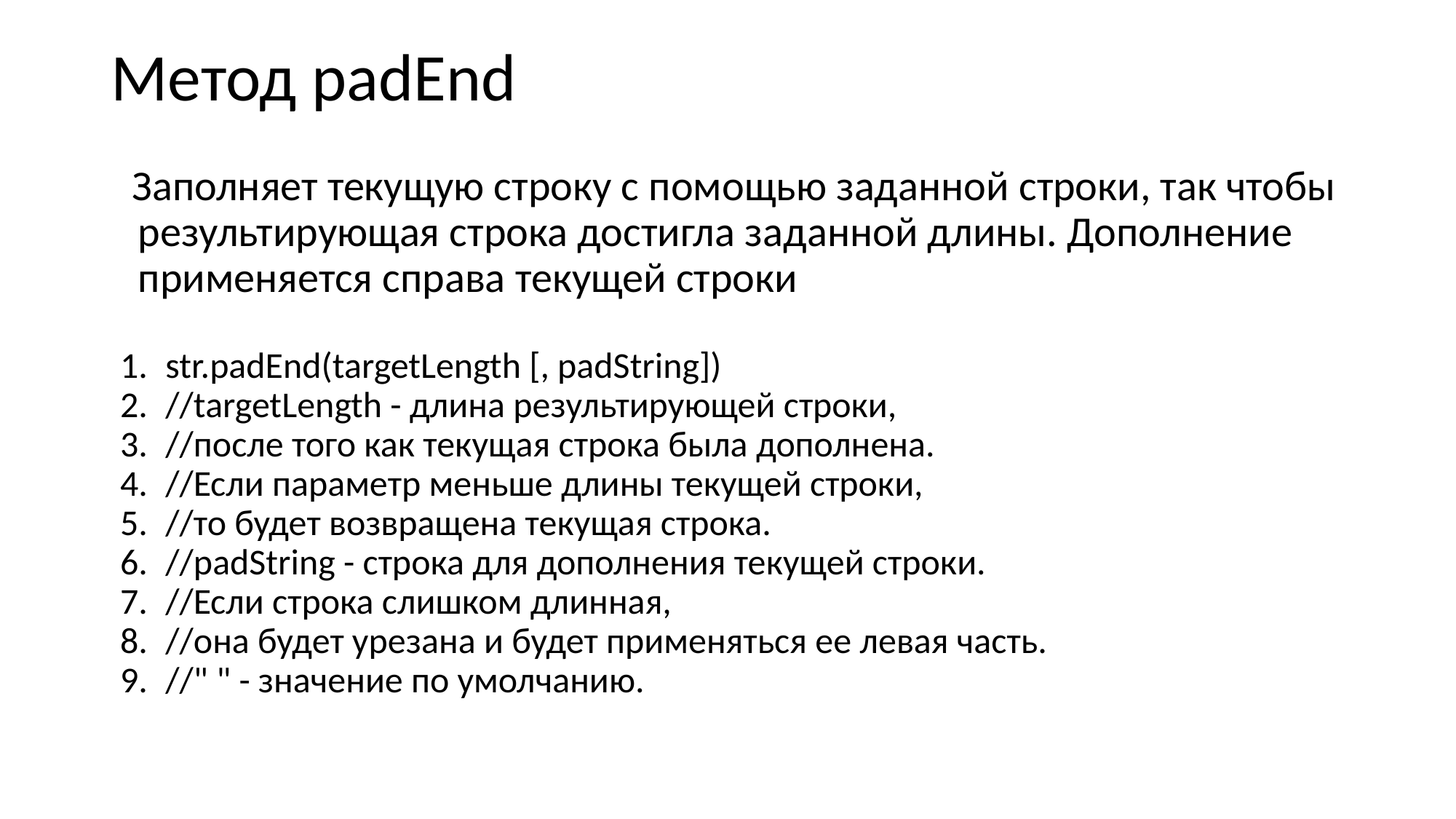

# Метод padEnd
Заполняет текущую строку с помощью заданной строки, так чтобы результирующая строка достигла заданной длины. Дополнение применяется справа текущей строки
str.padEnd(targetLength [, padString])
//targetLength - длина результирующей строки,
//после того как текущая строка была дополнена.
//Если параметр меньше длины текущей строки,
//то будет возвращена текущая строка.
//padString - строка для дополнения текущей строки.
//Если строка слишком длинная,
//она будет урезана и будет применяться ее левая часть.
//" " - значение по умолчанию.